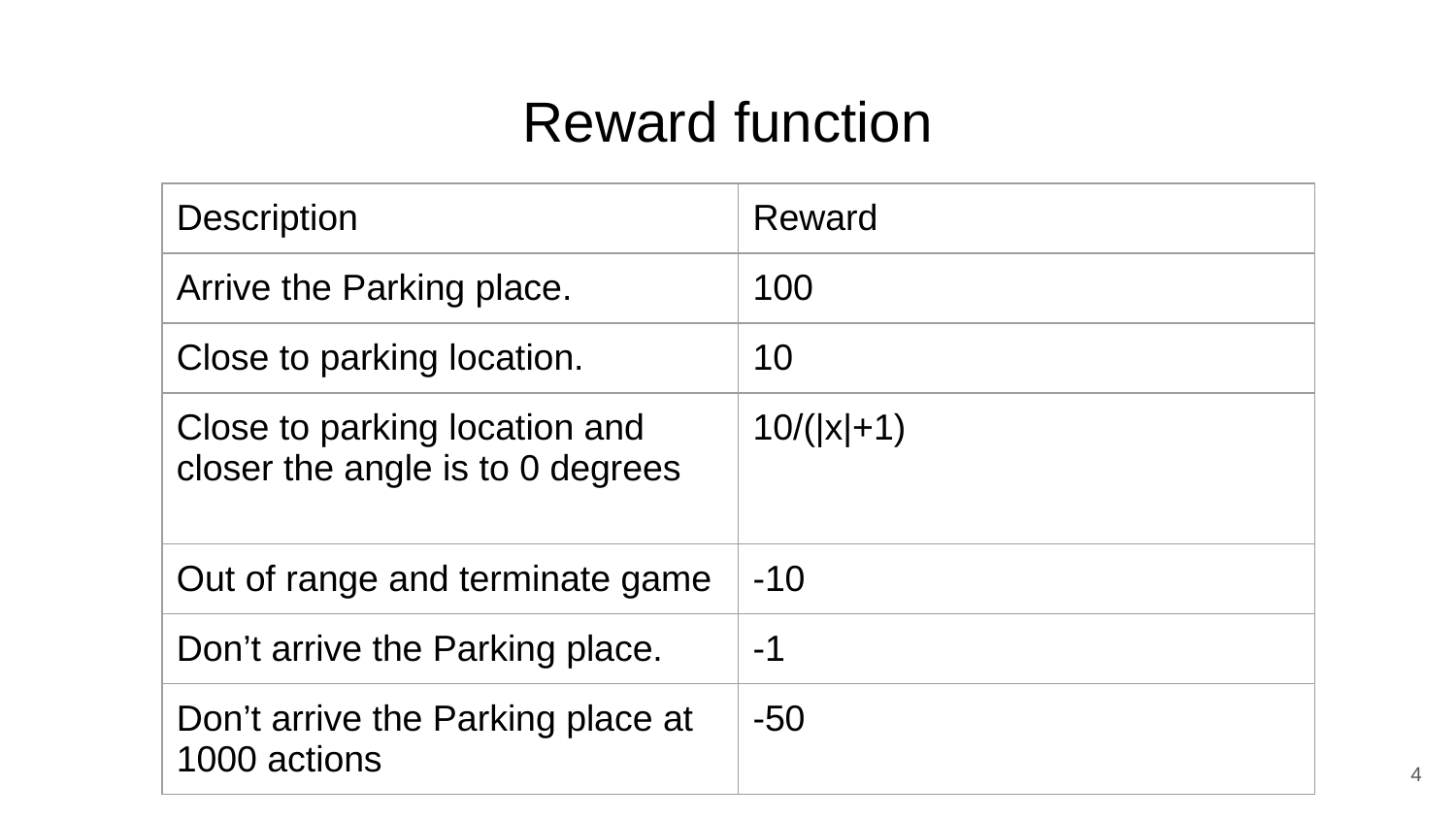

# Reward function
| Description | Reward |
| --- | --- |
| Arrive the Parking place. | 100 |
| Close to parking location. | 10 |
| Close to parking location and closer the angle is to 0 degrees | 10/(|x|+1) |
| Out of range and terminate game | -10 |
| Don’t arrive the Parking place. | -1 |
| Don’t arrive the Parking place at 1000 actions | -50 |

4